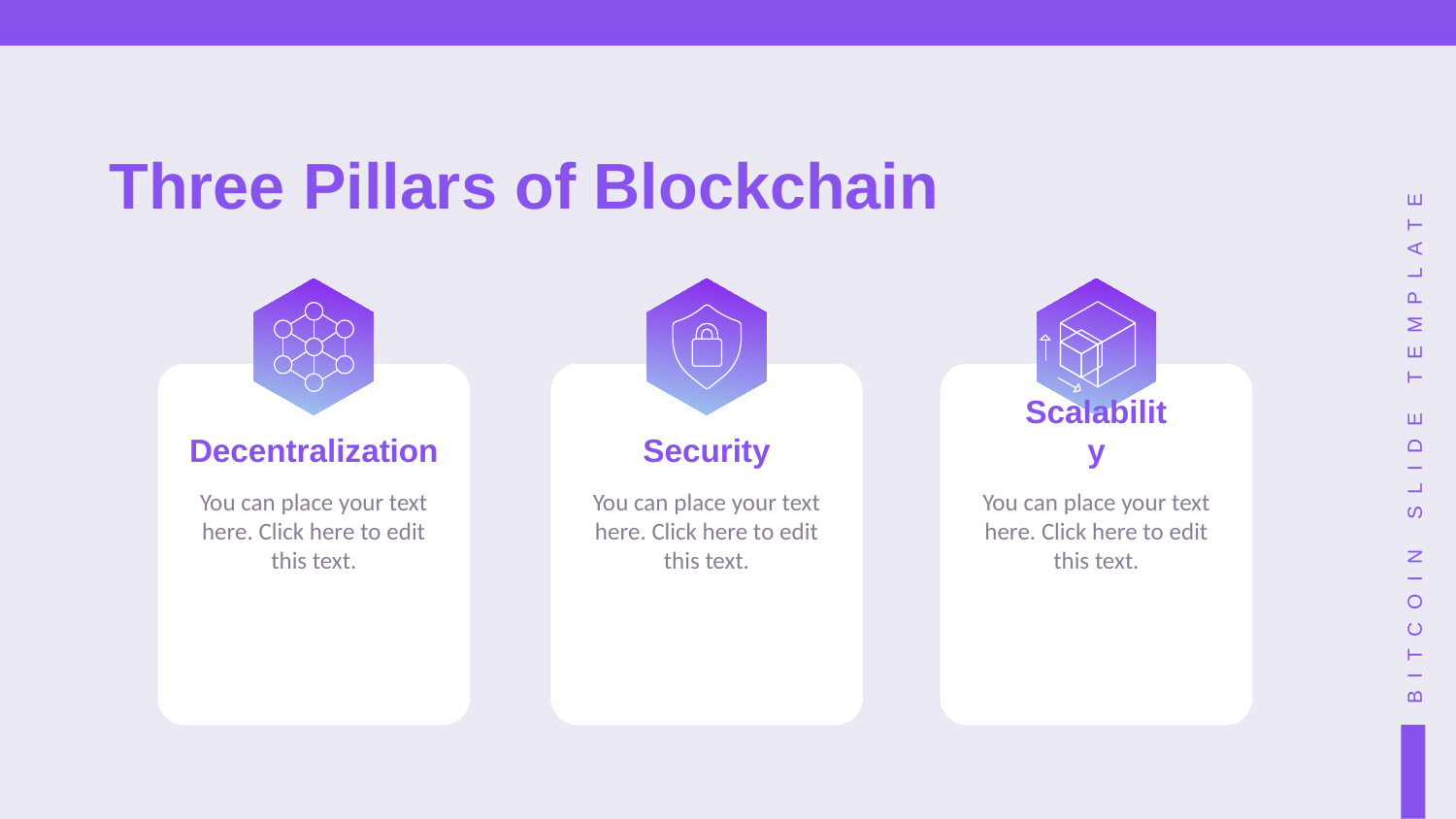

# Three Pillars of Blockchain

BITCOIN SLIDE TEMPLATE
Decentralization
Security
Scalability
You can place your text here. Click here to edit this text.
You can place your text here. Click here to edit this text.
You can place your text here. Click here to edit this text.